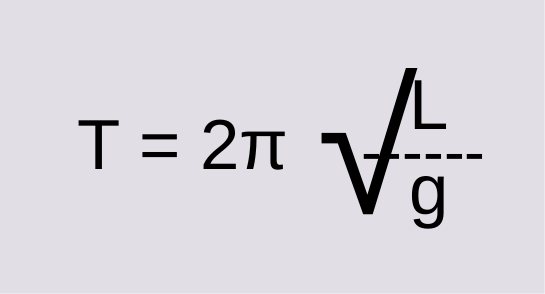

√
L
g
T = 2π
------